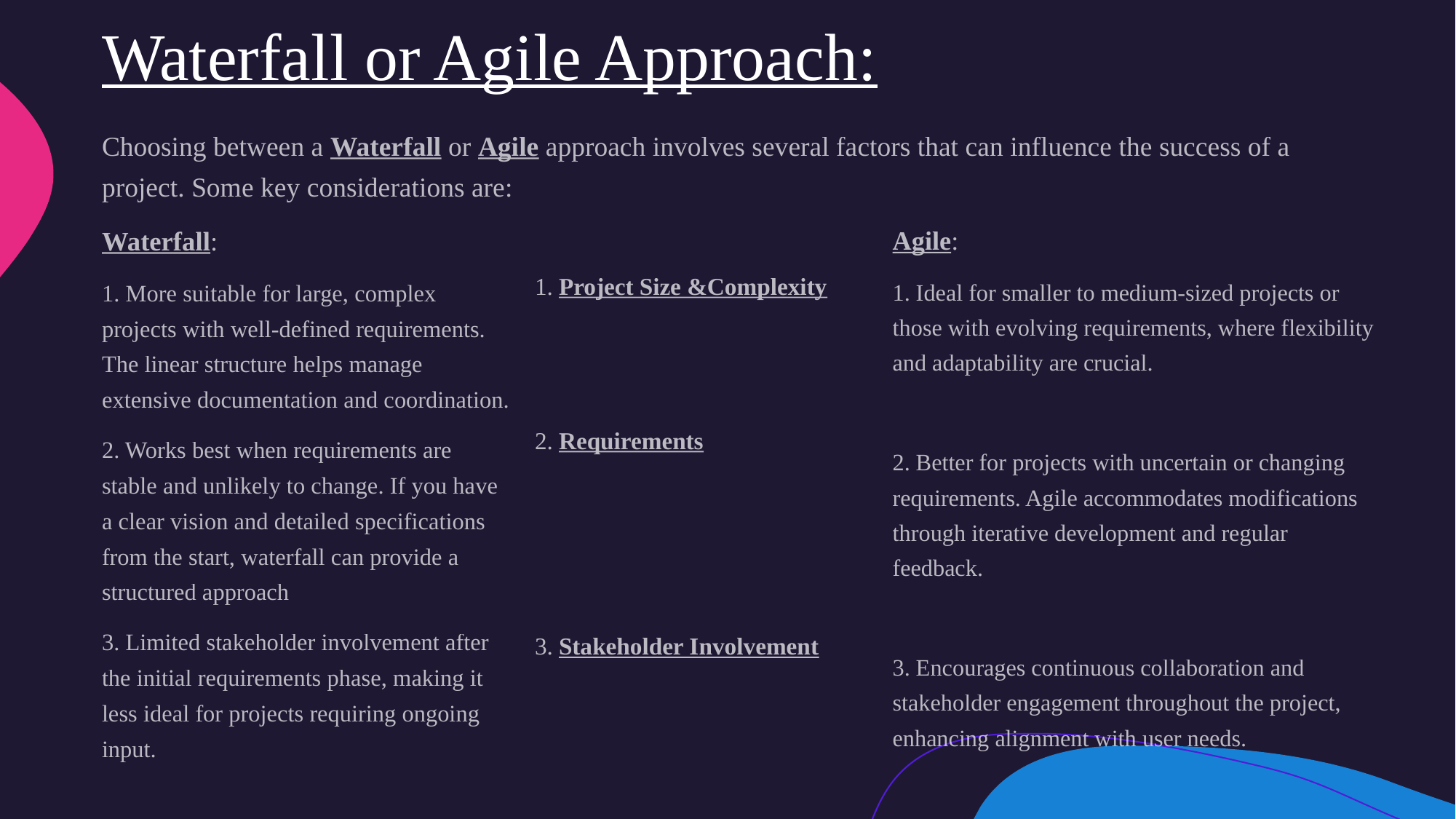

# Waterfall or Agile Approach:
Choosing between a Waterfall or Agile approach involves several factors that can influence the success of a project. Some key considerations are:

1. Project Size &Complexity

2. Requirements

3. Stakeholder Involvement
Waterfall:
1. More suitable for large, complex projects with well-defined requirements. The linear structure helps manage extensive documentation and coordination.
2. Works best when requirements are stable and unlikely to change. If you have a clear vision and detailed specifications from the start, waterfall can provide a structured approach
3. Limited stakeholder involvement after the initial requirements phase, making it less ideal for projects requiring ongoing input.
Agile:
1. Ideal for smaller to medium-sized projects or those with evolving requirements, where flexibility and adaptability are crucial.

2. Better for projects with uncertain or changing requirements. Agile accommodates modifications through iterative development and regular feedback.

3. Encourages continuous collaboration and stakeholder engagement throughout the project, enhancing alignment with user needs.